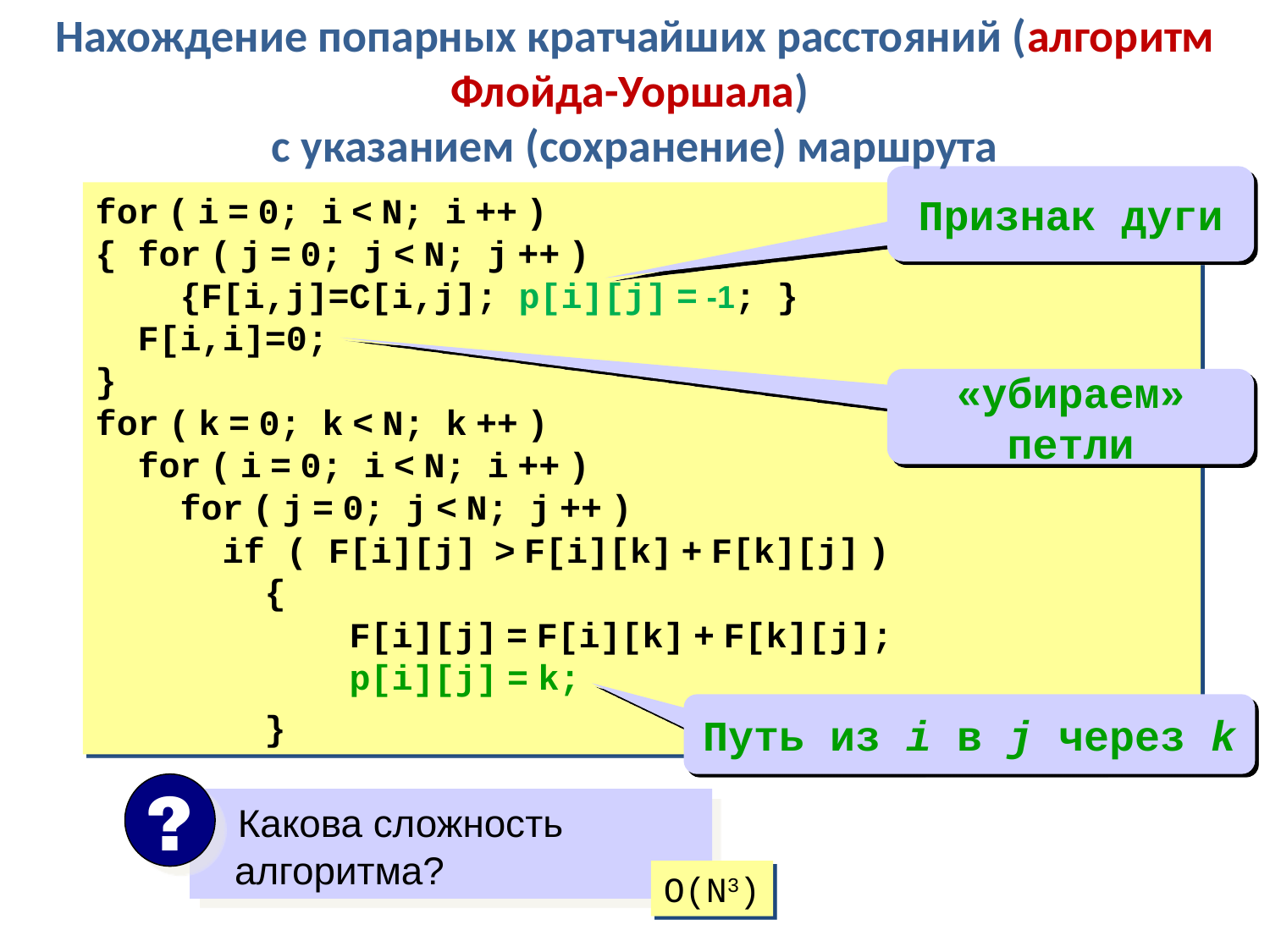

Нахождение попарных кратчайших расстояний (алгоритм Флойда-Уоршала)
с указанием (сохранение) маршрута
Признак дуги
for ( i = 0; i < N; i ++ )
{ for ( j = 0; j < N; j ++ )
    {F[i,j]=C[i,j]; p[i][j] = -1; }
  F[i,i]=0;
}
for ( k = 0; k < N; k ++ )
  for ( i = 0; i < N; i ++ )
    for ( j = 0; j < N; j ++ )
      if ( F[i][j]  > F[i][k] + F[k][j] )
        {
        	F[i][j] = F[i][k] + F[k][j];
		p[i][j] = k;
	  }
«убираем» петли
Путь из i в j через k
?
   Какова сложность
   алгоритма?
O(N3)